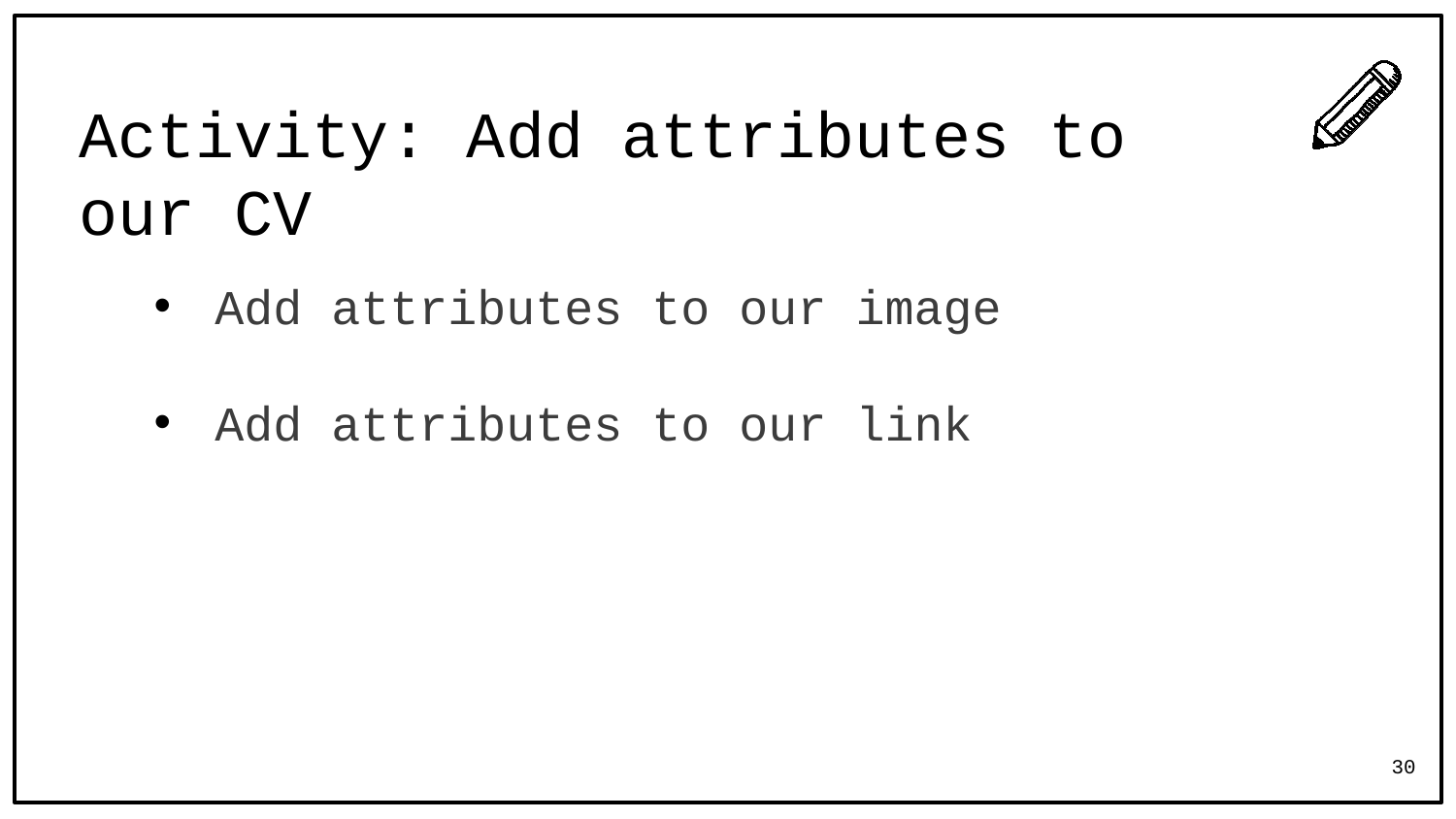

# Activity: Add attributes to our CV
Add attributes to our image

Add attributes to our link

30